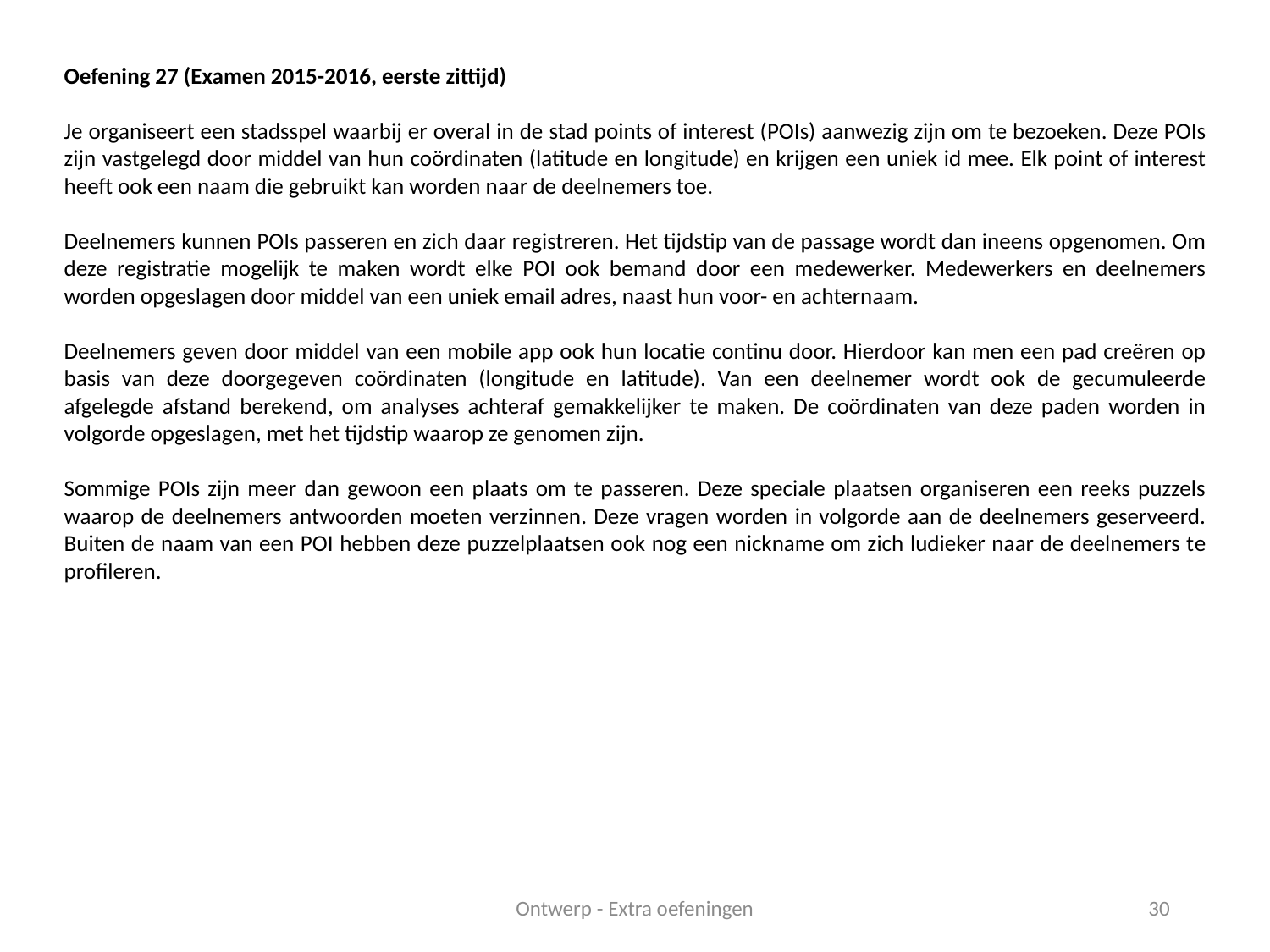

Oefening 27 (Examen 2015-2016, eerste zittijd)

Je organiseert een stadsspel waarbij er overal in de stad points of interest (POIs) aanwezig zijn om te bezoeken. Deze POIs zijn vastgelegd door middel van hun coördinaten (latitude en longitude) en krijgen een uniek id mee. Elk point of interest heeft ook een naam die gebruikt kan worden naar de deelnemers toe.

Deelnemers kunnen POIs passeren en zich daar registreren. Het tijdstip van de passage wordt dan ineens opgenomen. Om deze registratie mogelijk te maken wordt elke POI ook bemand door een medewerker. Medewerkers en deelnemers worden opgeslagen door middel van een uniek email adres, naast hun voor- en achternaam.

Deelnemers geven door middel van een mobile app ook hun locatie continu door. Hierdoor kan men een pad creëren op basis van deze doorgegeven coördinaten (longitude en latitude). Van een deelnemer wordt ook de gecumuleerde afgelegde afstand berekend, om analyses achteraf gemakkelijker te maken. De coördinaten van deze paden worden in volgorde opgeslagen, met het tijdstip waarop ze genomen zijn.

Sommige POIs zijn meer dan gewoon een plaats om te passeren. Deze speciale plaatsen organiseren een reeks puzzels waarop de deelnemers antwoorden moeten verzinnen. Deze vragen worden in volgorde aan de deelnemers geserveerd. Buiten de naam van een POI hebben deze puzzelplaatsen ook nog een nickname om zich ludieker naar de deelnemers te profileren.
Ontwerp - Extra oefeningen
30